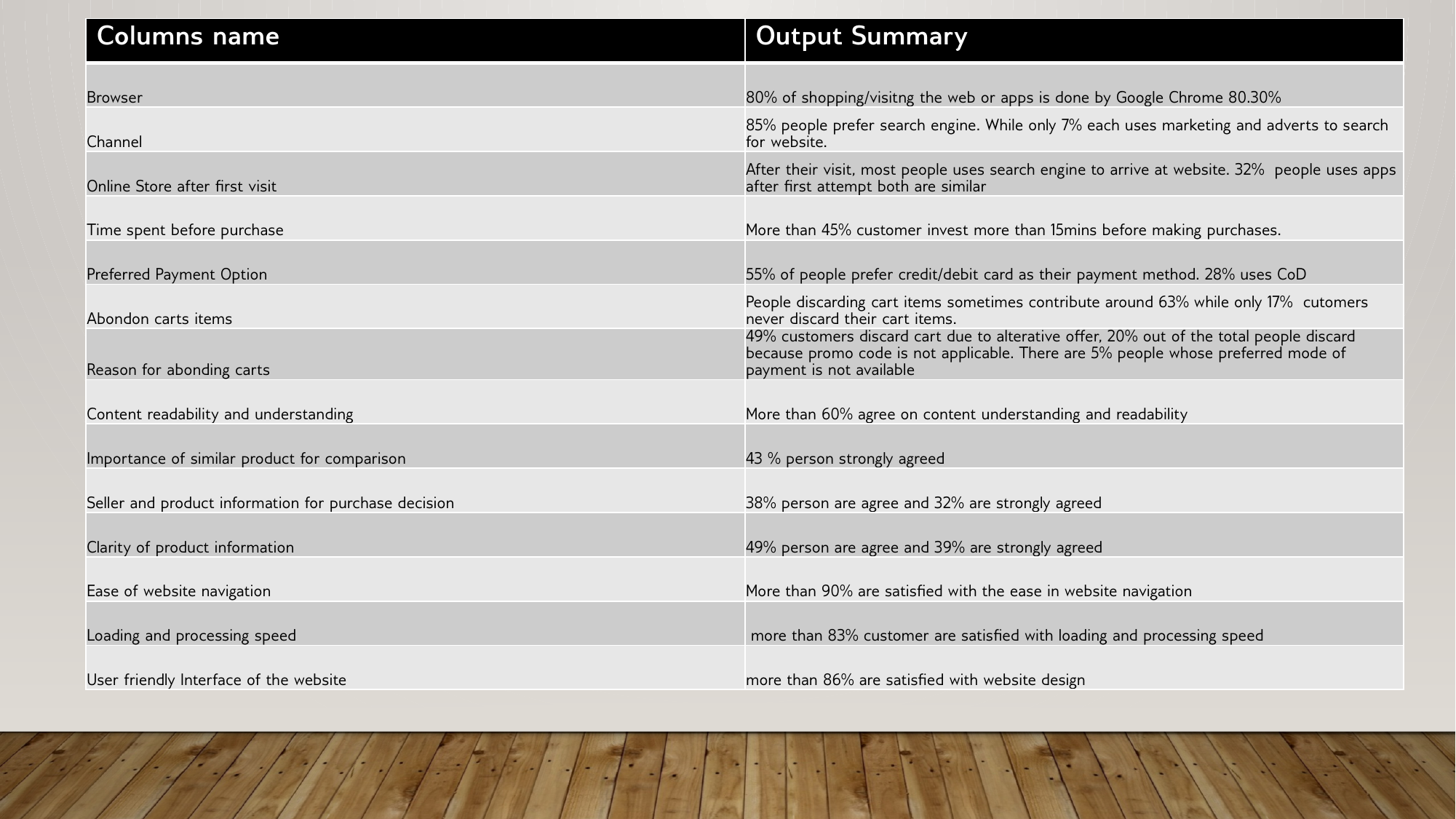

| Columns name | Output Summary |
| --- | --- |
| Browser | 80% of shopping/visitng the web or apps is done by Google Chrome 80.30% |
| Channel | 85% people prefer search engine. While only 7% each uses marketing and adverts to search for website. |
| Online Store after first visit | After their visit, most people uses search engine to arrive at website. 32% people uses apps after first attempt both are similar |
| Time spent before purchase | More than 45% customer invest more than 15mins before making purchases. |
| Preferred Payment Option | 55% of people prefer credit/debit card as their payment method. 28% uses CoD |
| Abondon carts items | People discarding cart items sometimes contribute around 63% while only 17% cutomers never discard their cart items. |
| Reason for abonding carts | 49% customers discard cart due to alterative offer, 20% out of the total people discard because promo code is not applicable. There are 5% people whose preferred mode of payment is not available |
| Content readability and understanding | More than 60% agree on content understanding and readability |
| Importance of similar product for comparison | 43 % person strongly agreed |
| Seller and product information for purchase decision | 38% person are agree and 32% are strongly agreed |
| Clarity of product information | 49% person are agree and 39% are strongly agreed |
| Ease of website navigation | More than 90% are satisfied with the ease in website navigation |
| Loading and processing speed | more than 83% customer are satisfied with loading and processing speed |
| User friendly Interface of the website | more than 86% are satisfied with website design |